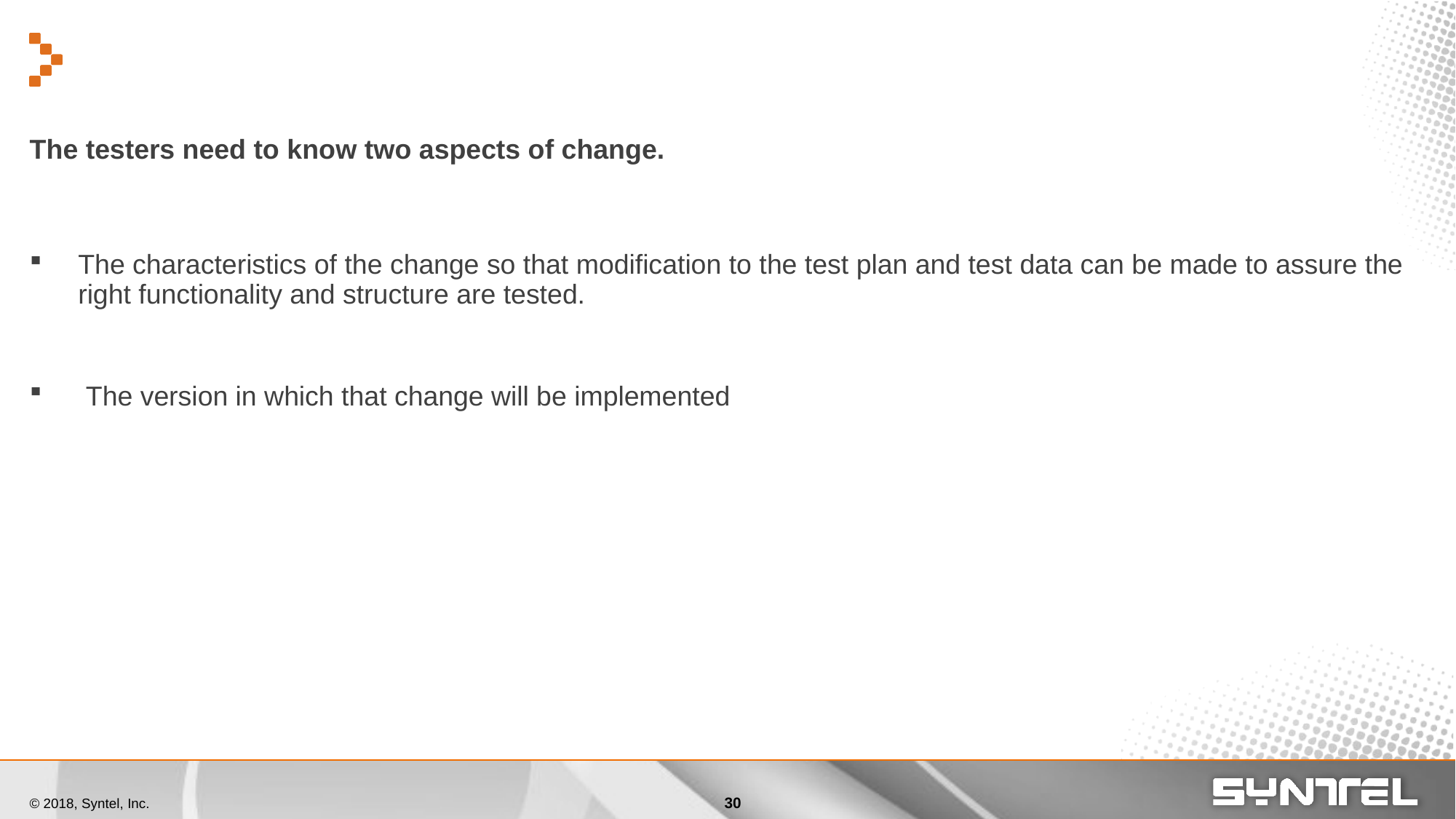

#
The testers need to know two aspects of change.

The characteristics of the change so that modification to the test plan and test data can be made to assure the right functionality and structure are tested.

 The version in which that change will be implemented